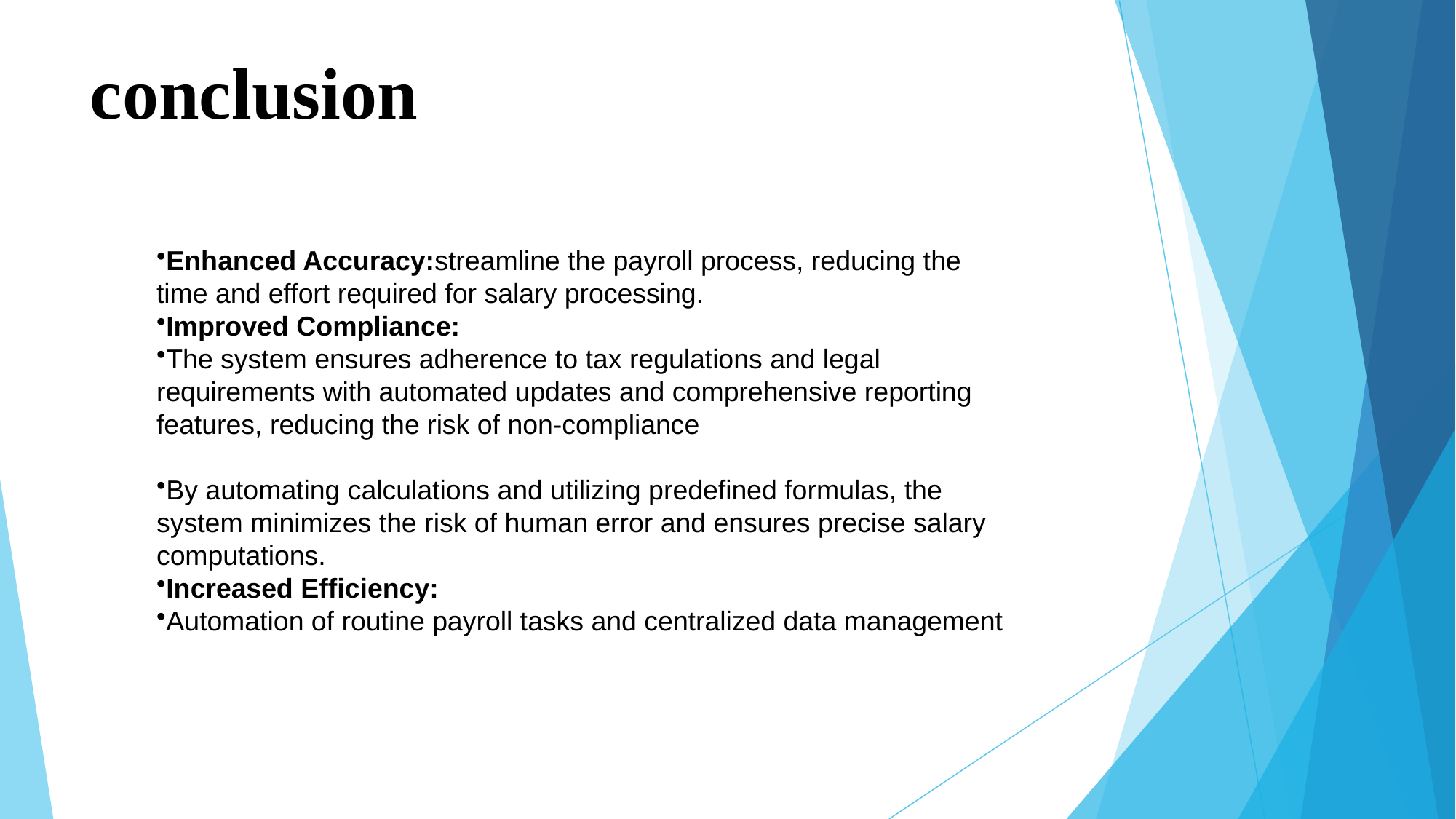

# conclusion
Enhanced Accuracy:streamline the payroll process, reducing the time and effort required for salary processing.
Improved Compliance:
The system ensures adherence to tax regulations and legal requirements with automated updates and comprehensive reporting features, reducing the risk of non-compliance

By automating calculations and utilizing predefined formulas, the system minimizes the risk of human error and ensures precise salary computations.
Increased Efficiency:
Automation of routine payroll tasks and centralized data management